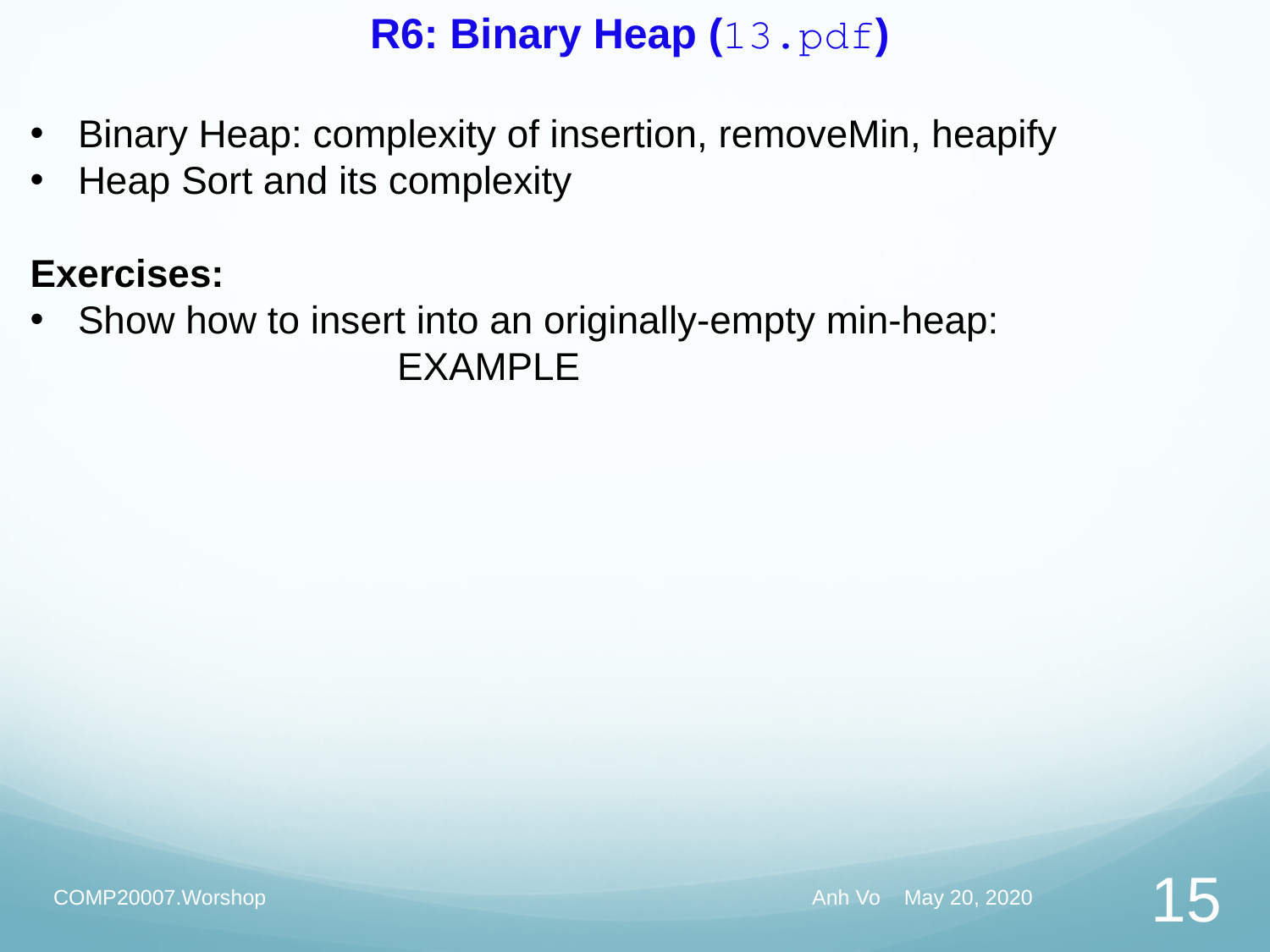

# R6: Binary Heap (13.pdf)
Binary Heap: complexity of insertion, removeMin, heapify
Heap Sort and its complexity

Exercises:
Show how to insert into an originally-empty min-heap:
                                  EXAMPLE

COMP20007.Worshop
Anh Vo    May 20, 2020
15